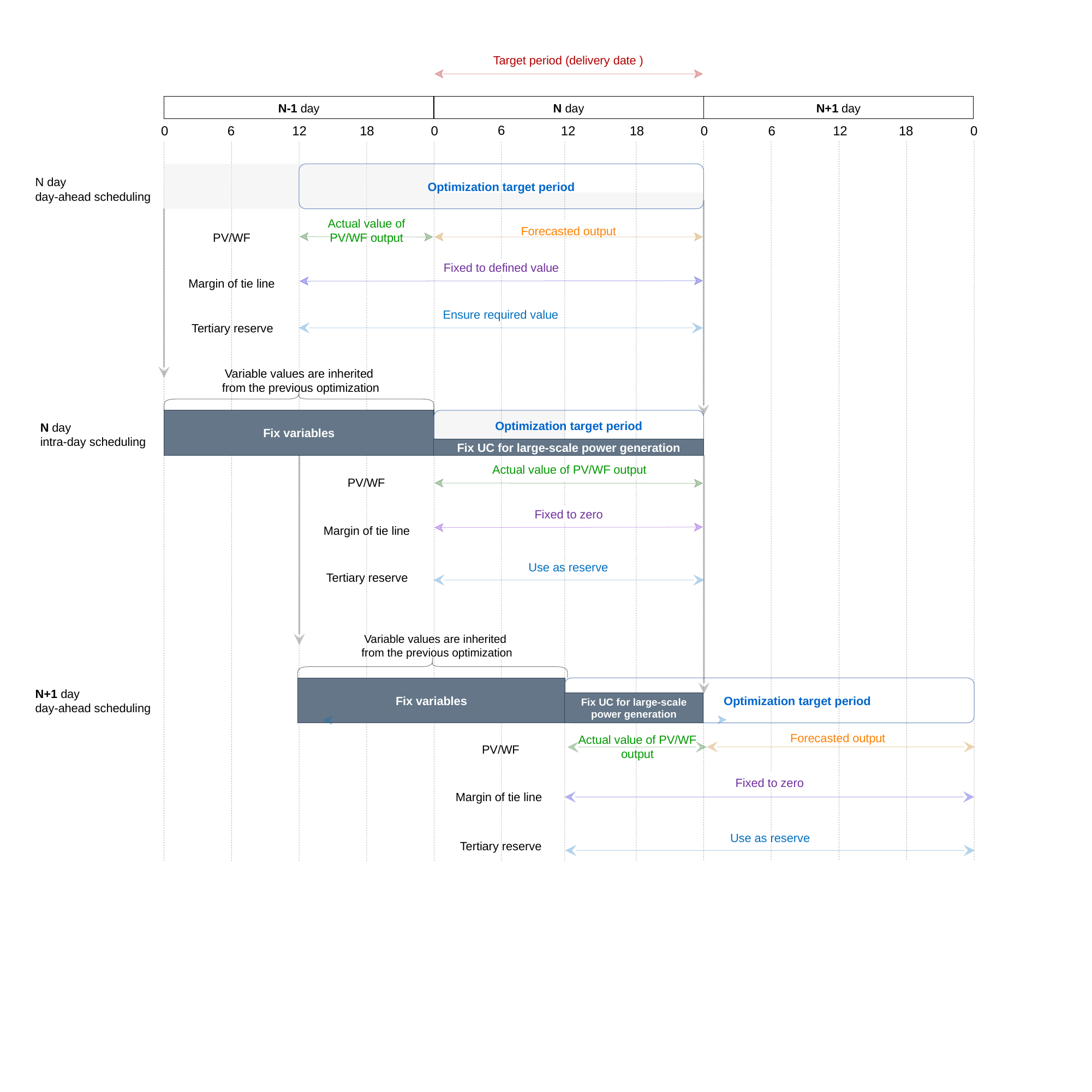

Target period (delivery date )

N-1 day
N day
N+1 day
6
12
12
18
0
6
12
18
0
18
0
6
0

Optimization target period
N day
day-ahead scheduling

Actual value of PV/WF output

Forecasted output

PV/WF

Fixed to defined value

Margin of tie line

Ensure required value
Tertiary reserve

Variable values are inherited
 from the previous optimization

Fix variables
Optimization target period

N day
intra-day scheduling

Fix UC for large-scale power generation

Actual value of PV/WF output

PV/WF

Fixed to zero

Margin of tie line

Use as reserve
Tertiary reserve

Variable values are inherited
 from the previous optimization
Fix variables
                 Optimization target period
N+1 day
day-ahead scheduling
Fix UC for large-scale power generation

Forecasted output
Actual value of PV/WF output
PV/WF

Fixed to zero

Margin of tie line

Use as reserve
Tertiary reserve